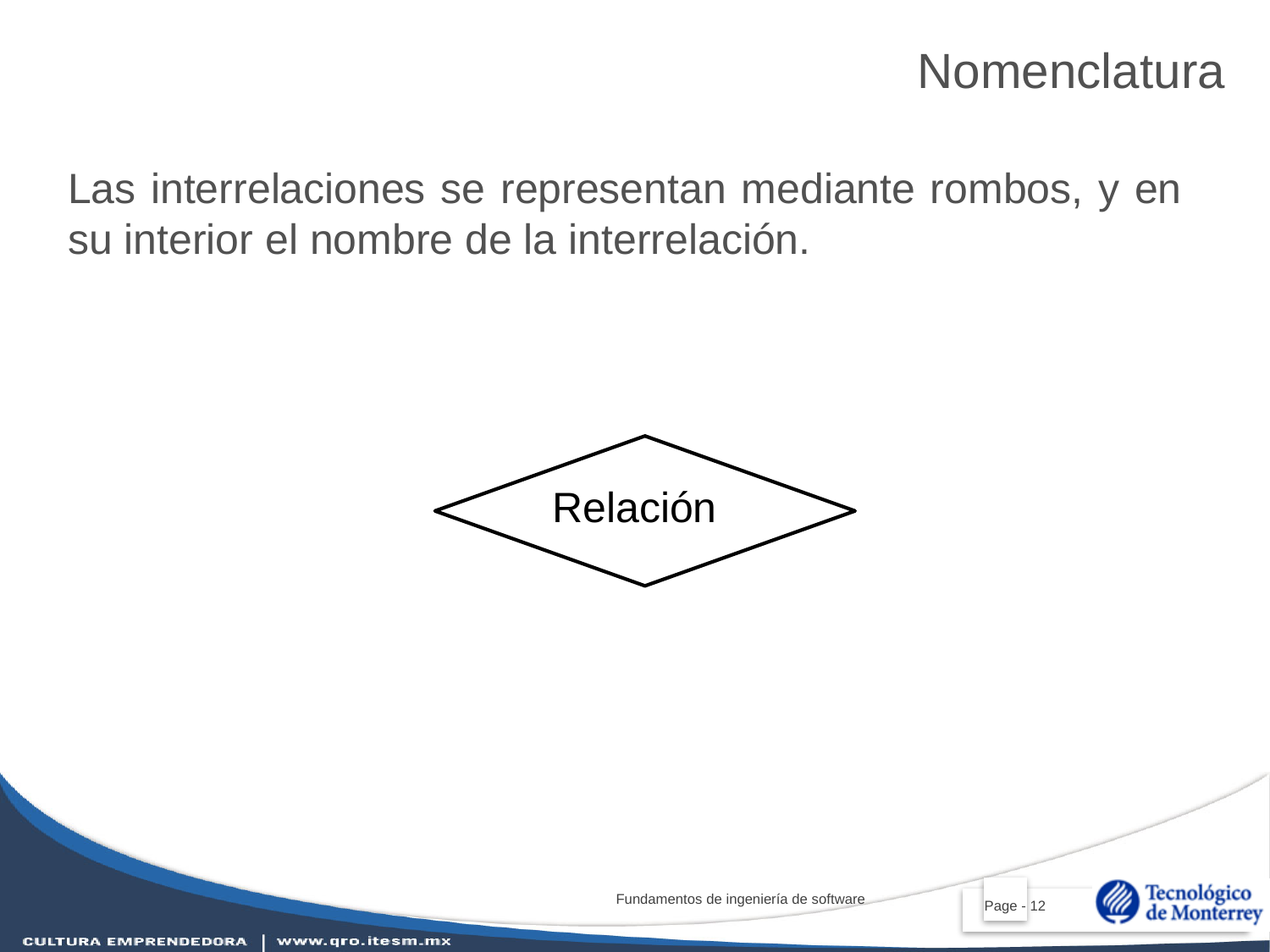

# Nomenclatura

Las interrelaciones se representan mediante rombos, y en su interior el nombre de la interrelación.

Relación